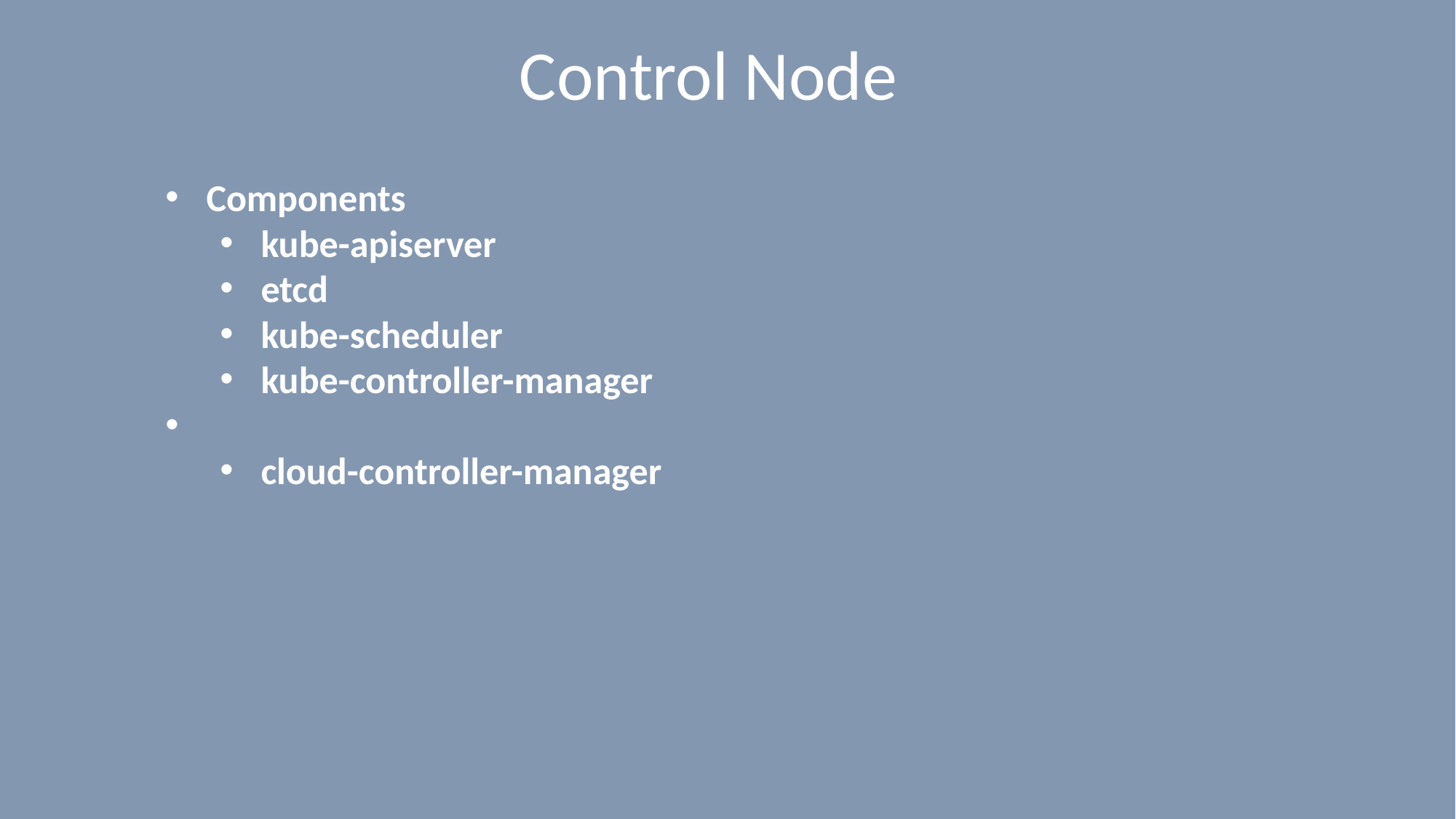

# Control Node
Components
kube-apiserver
etcd
kube-scheduler
kube-controller-manager

cloud-controller-manager